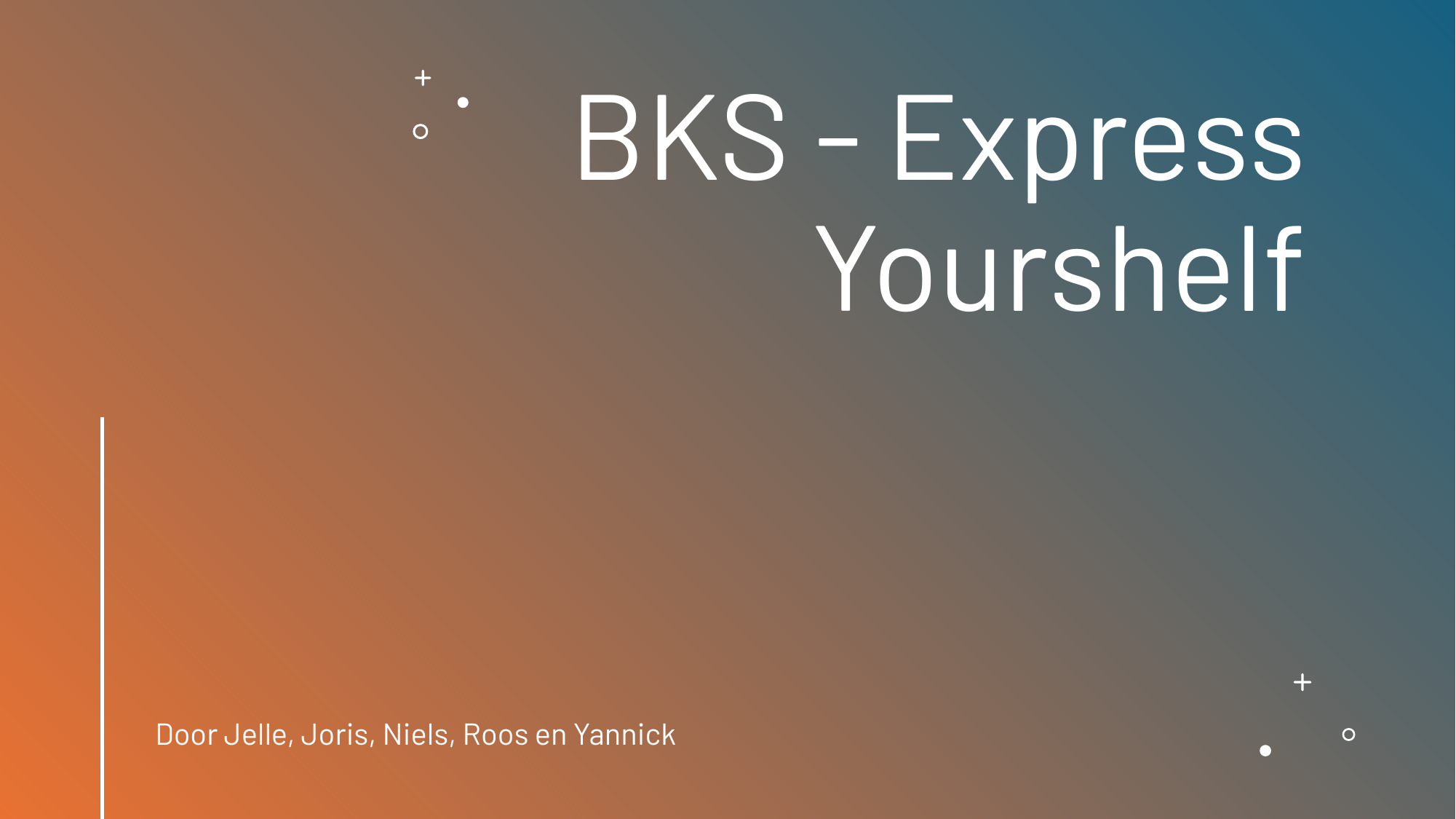

# BKS - Express Yourshelf

Door Jelle, Joris, Niels, Roos en Yannick